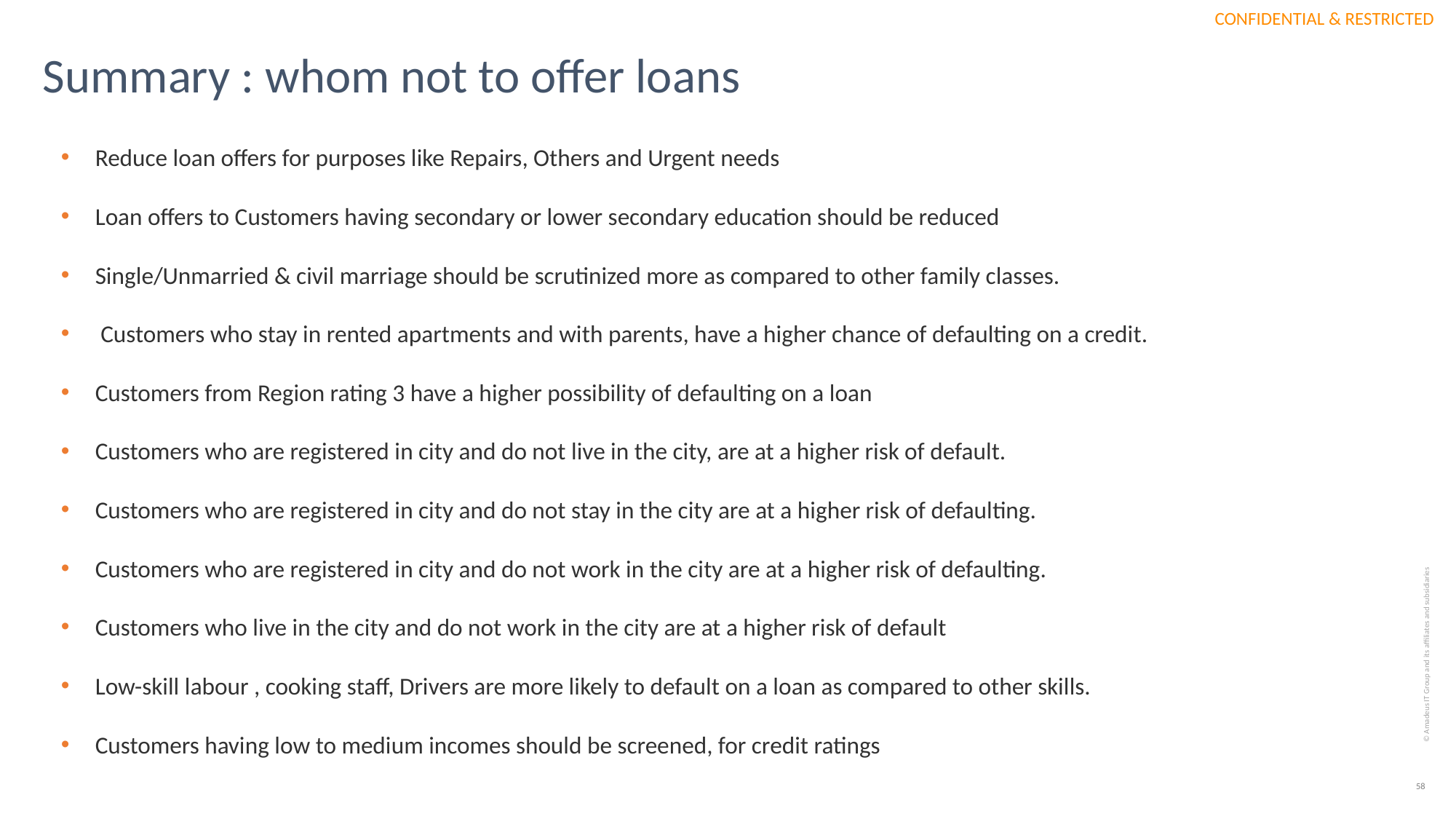

# Summary : whom not to offer loans
Reduce loan offers for purposes like Repairs, Others and Urgent needs
Loan offers to Customers having secondary or lower secondary education should be reduced
Single/Unmarried & civil marriage should be scrutinized more as compared to other family classes.
 Customers who stay in rented apartments and with parents, have a higher chance of defaulting on a credit.
Customers from Region rating 3 have a higher possibility of defaulting on a loan
Customers who are registered in city and do not live in the city, are at a higher risk of default.
Customers who are registered in city and do not stay in the city are at a higher risk of defaulting.
Customers who are registered in city and do not work in the city are at a higher risk of defaulting.
Customers who live in the city and do not work in the city are at a higher risk of default
Low-skill labour , cooking staff, Drivers are more likely to default on a loan as compared to other skills.
Customers having low to medium incomes should be screened, for credit ratings

© Amadeus IT Group and its affiliates and subsidiaries
58